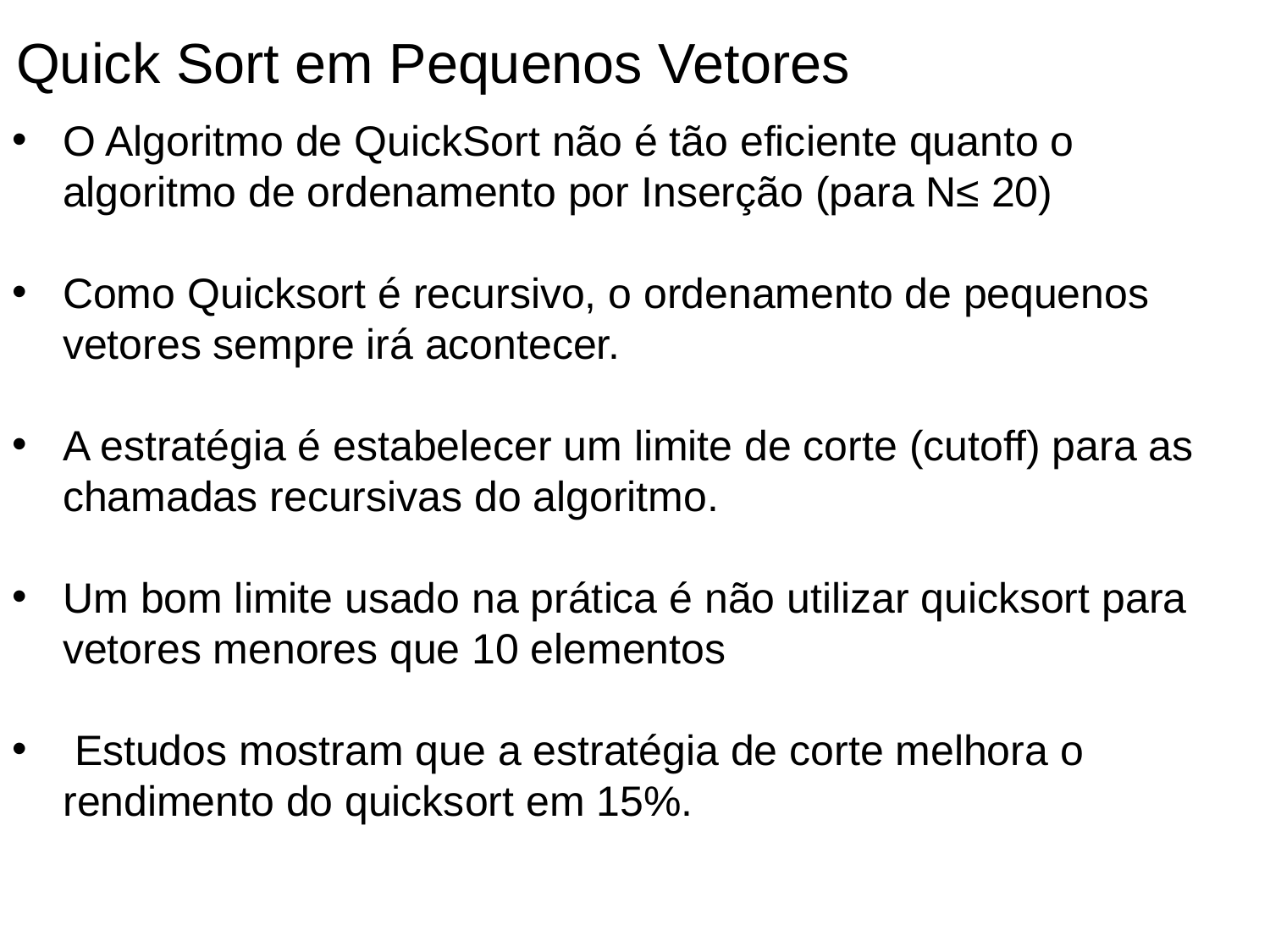

Quick Sort em Pequenos Vetores
O Algoritmo de QuickSort não é tão eficiente quanto o algoritmo de ordenamento por Inserção (para N≤ 20)

Como Quicksort é recursivo, o ordenamento de pequenos vetores sempre irá acontecer.

A estratégia é estabelecer um limite de corte (cutoff) para as chamadas recursivas do algoritmo.

Um bom limite usado na prática é não utilizar quicksort para vetores menores que 10 elementos

 Estudos mostram que a estratégia de corte melhora o rendimento do quicksort em 15%.